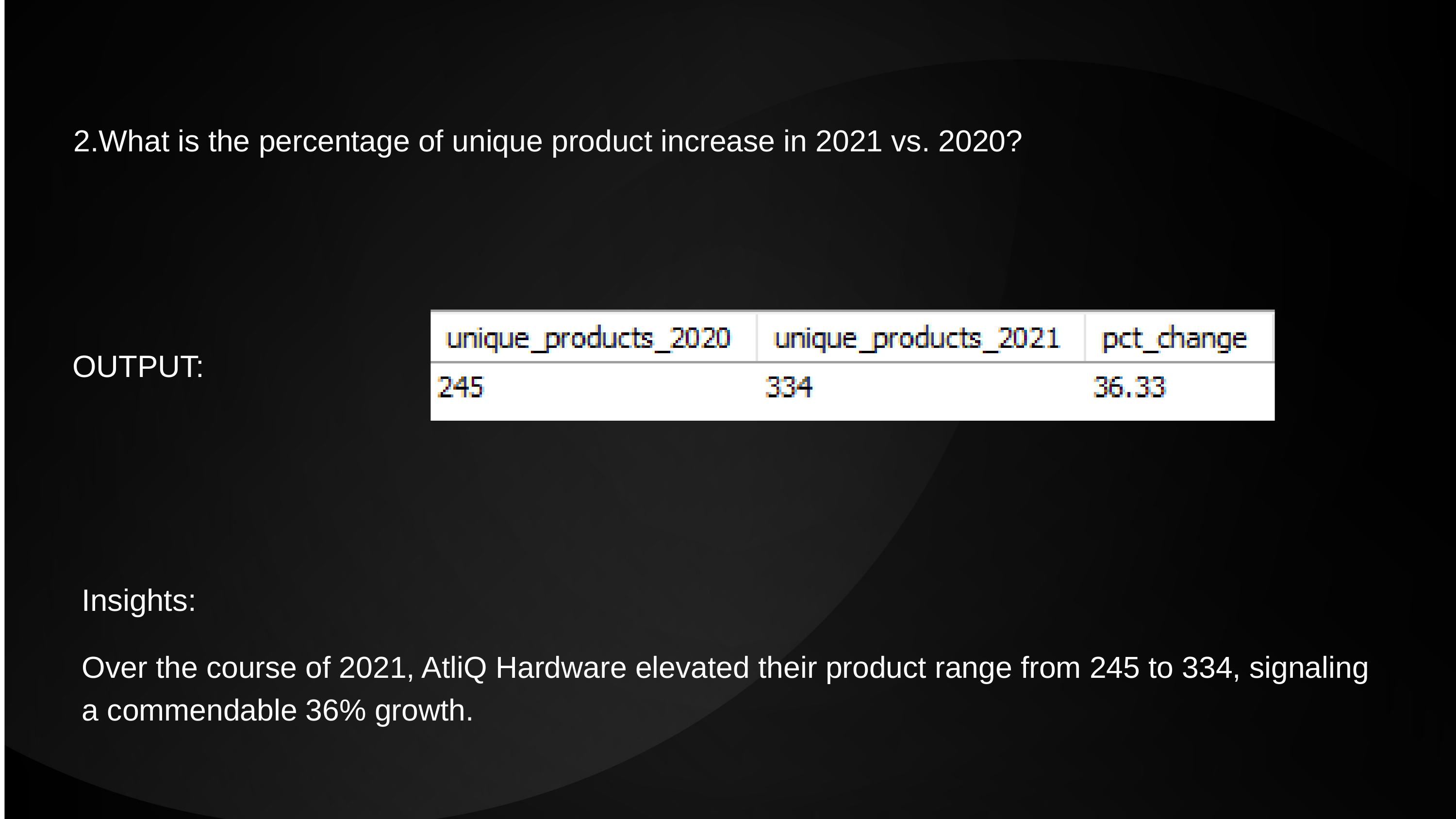

2.What is the percentage of unique product increase in 2021 vs. 2020?

OUTPUT:
Insights:
Over the course of 2021, AtliQ Hardware elevated their product range from 245 to 334, signaling a commendable 36% growth.